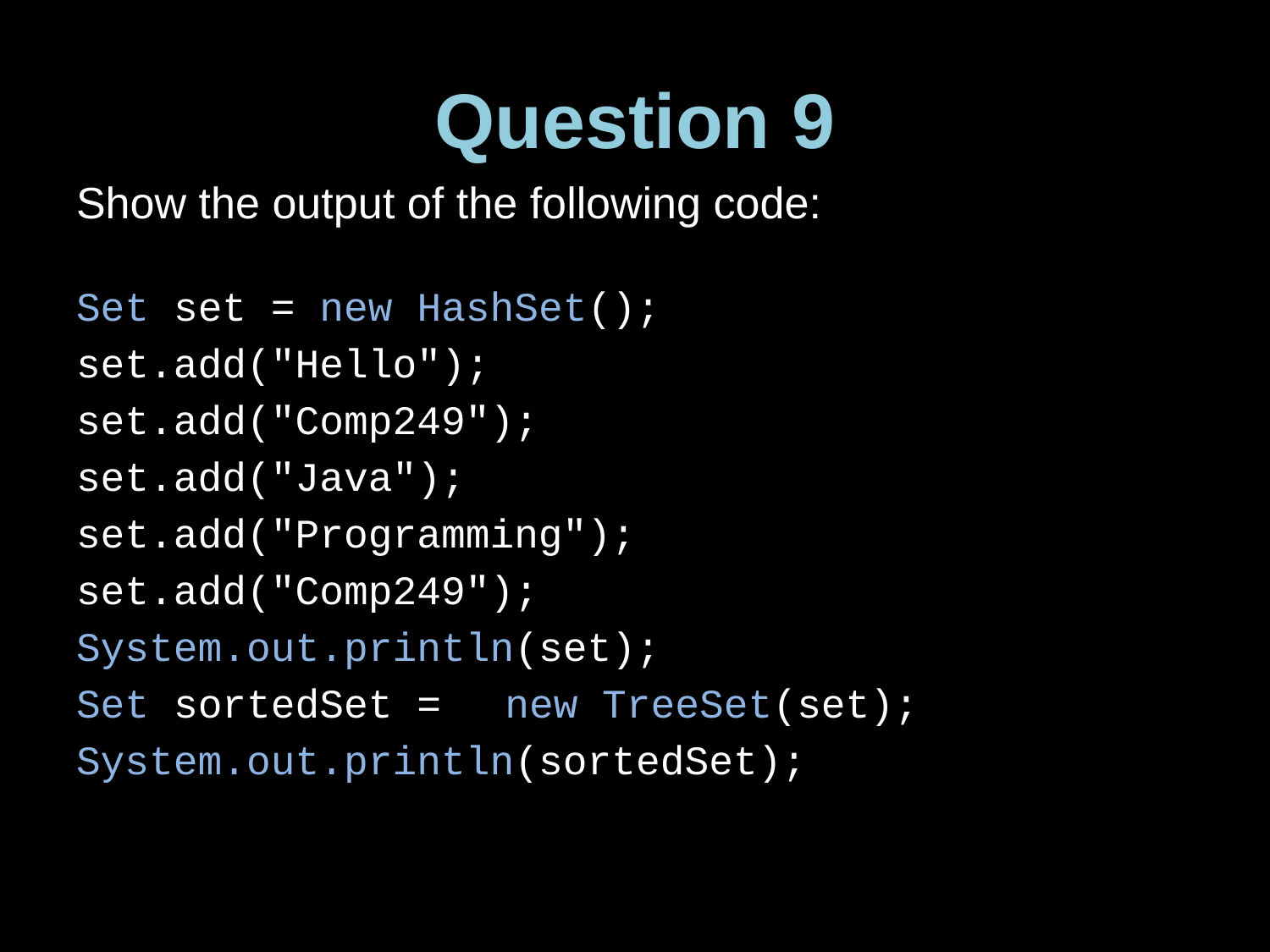

# Question 9
Show the output of the following code:

Set set = new HashSet();
set.add("Hello");
set.add("Comp249");
set.add("Java");
set.add("Programming");
set.add("Comp249");
System.out.println(set);
Set sortedSet =	new TreeSet(set);
System.out.println(sortedSet);